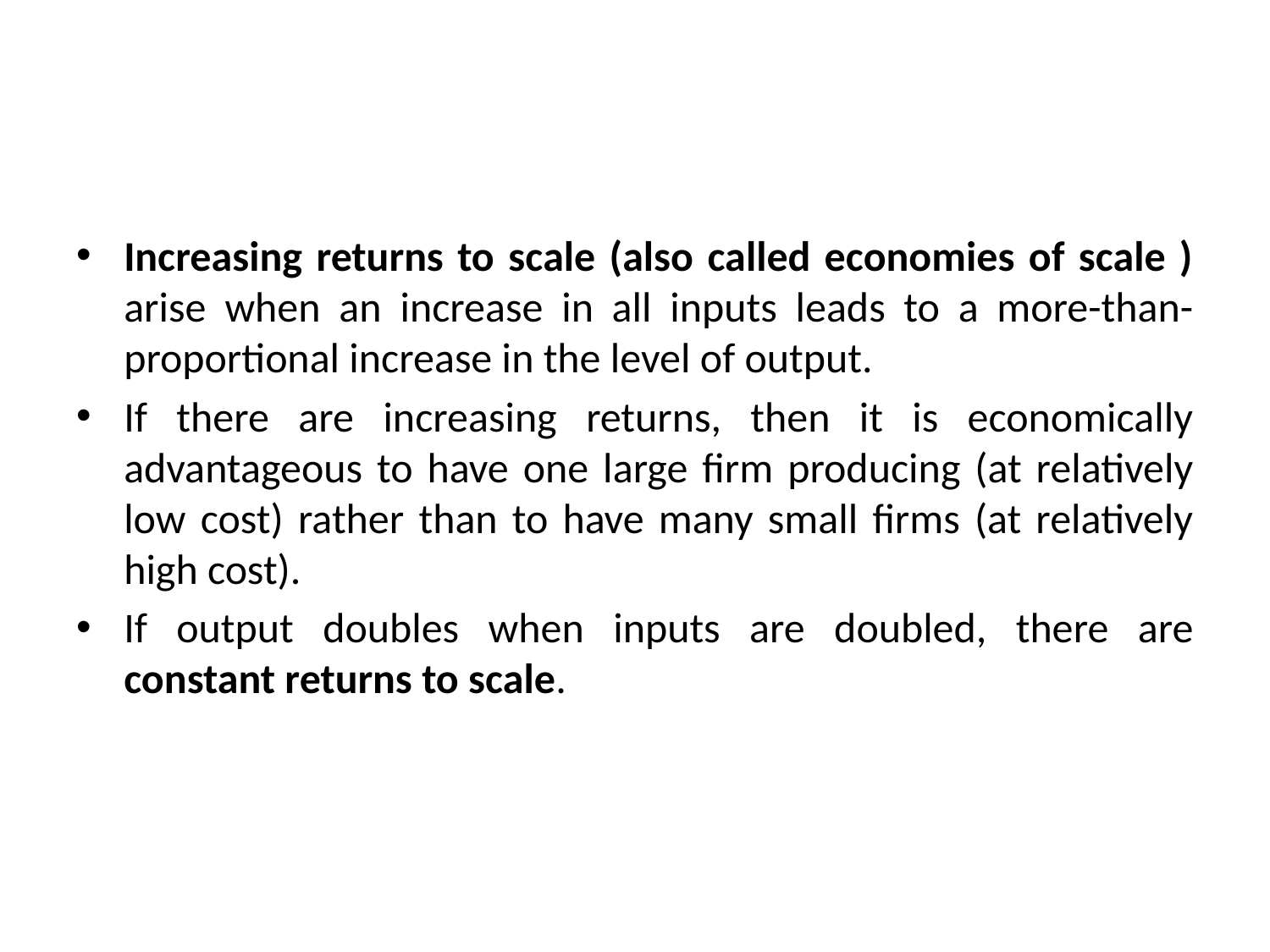

#
Increasing returns to scale (also called economies of scale ) arise when an increase in all inputs leads to a more-than-proportional increase in the level of output.
If there are increasing returns, then it is economically advantageous to have one large firm producing (at relatively low cost) rather than to have many small firms (at relatively high cost).
If output doubles when inputs are doubled, there are constant returns to scale.